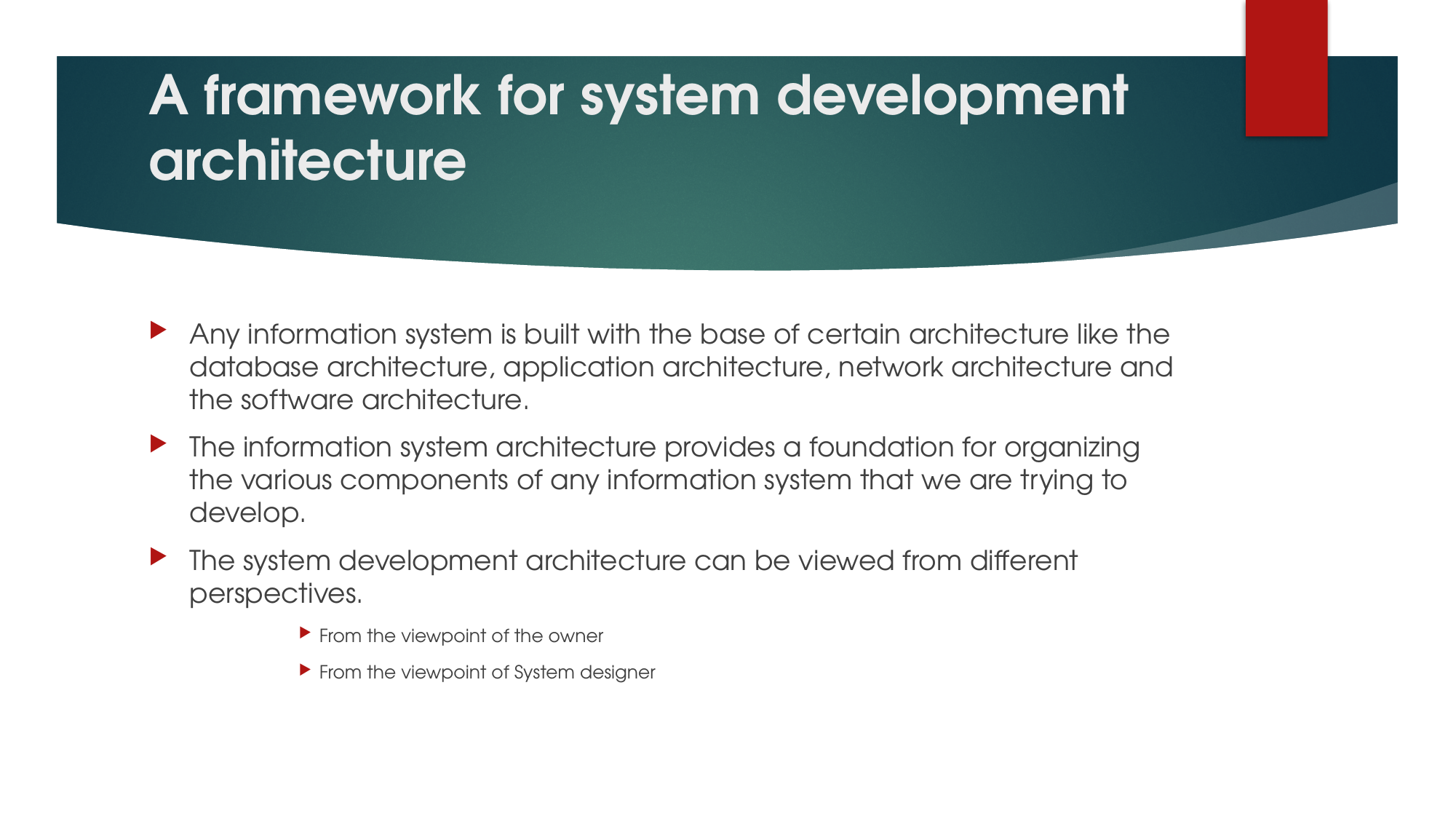

# A framework for system development architecture
Any information system is built with the base of certain architecture like the database architecture, application architecture, network architecture and the software architecture.
The information system architecture provides a foundation for organizing the various components of any information system that we are trying to develop.
The system development architecture can be viewed from different perspectives.
From the viewpoint of the owner
From the viewpoint of System designer